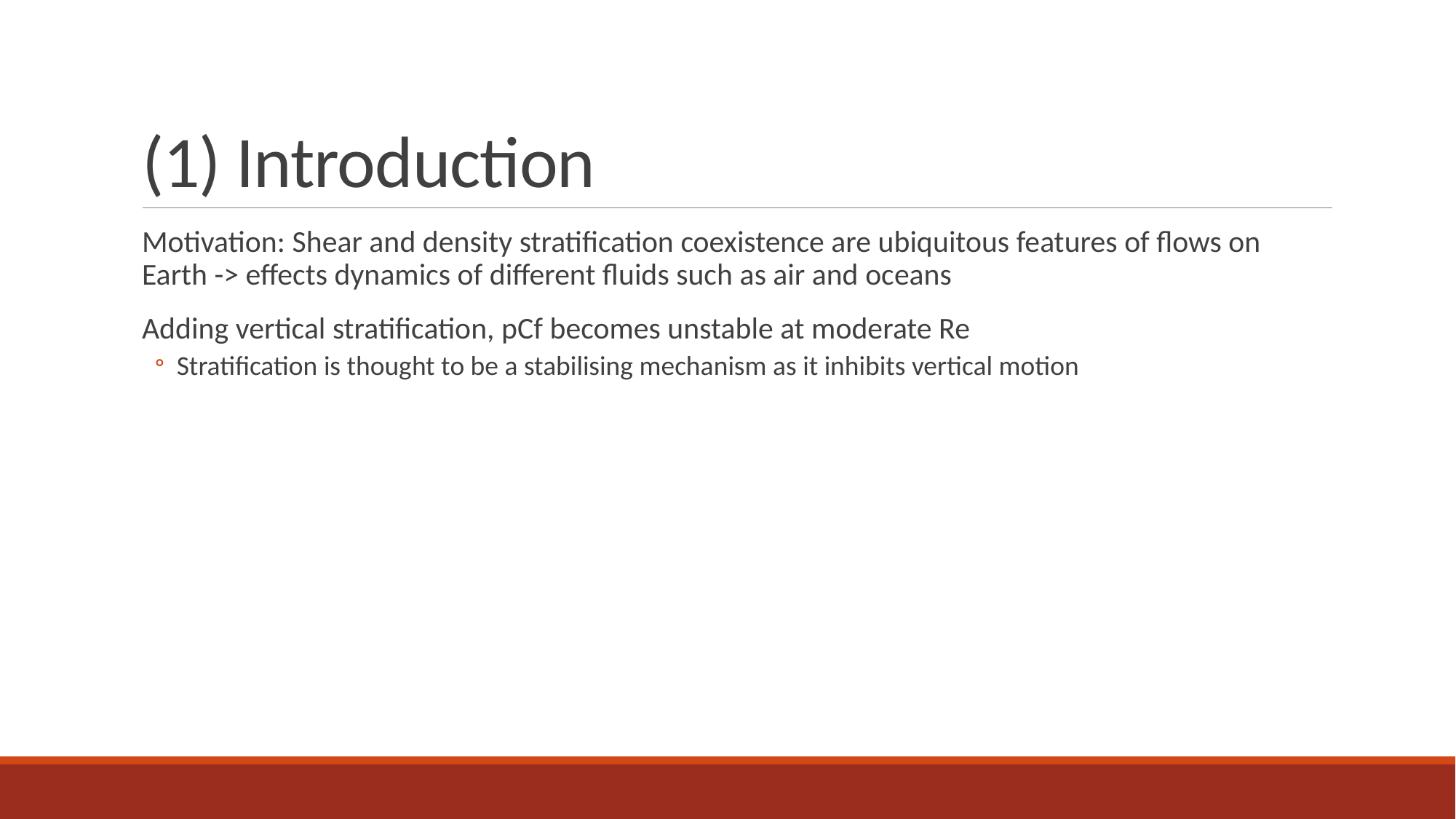

# (1) Introduction
Motivation: Shear and density stratification coexistence are ubiquitous features of flows on Earth -> effects dynamics of different fluids such as air and oceans
Adding vertical stratification, pCf becomes unstable at moderate Re
Stratification is thought to be a stabilising mechanism as it inhibits vertical motion